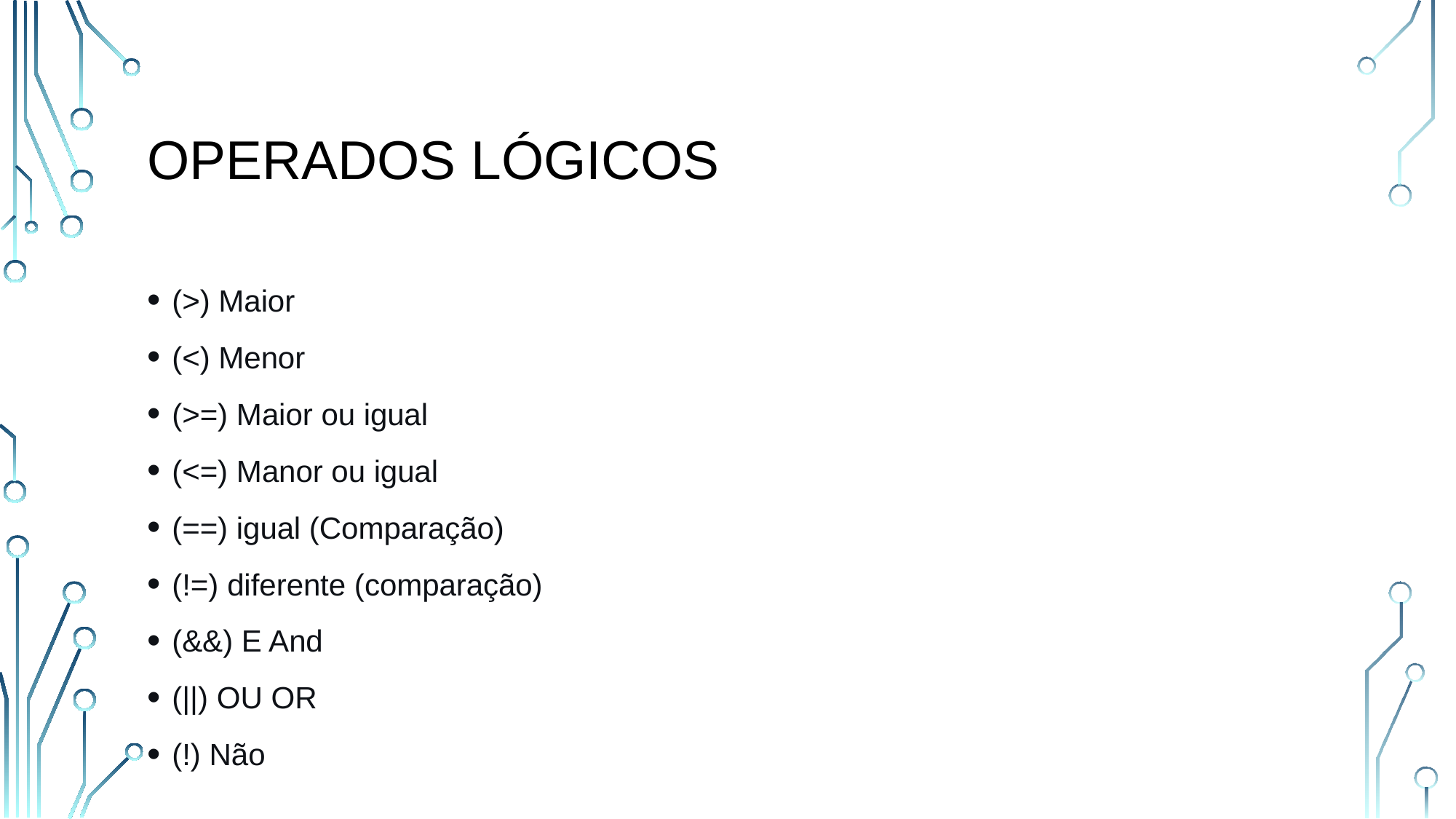

# Operados lógicos
(>) Maior
(<) Menor
(>=) Maior ou igual
(<=) Manor ou igual
(==) igual (Comparação)
(!=) diferente (comparação)
(&&) E And
(||) OU OR
(!) Não